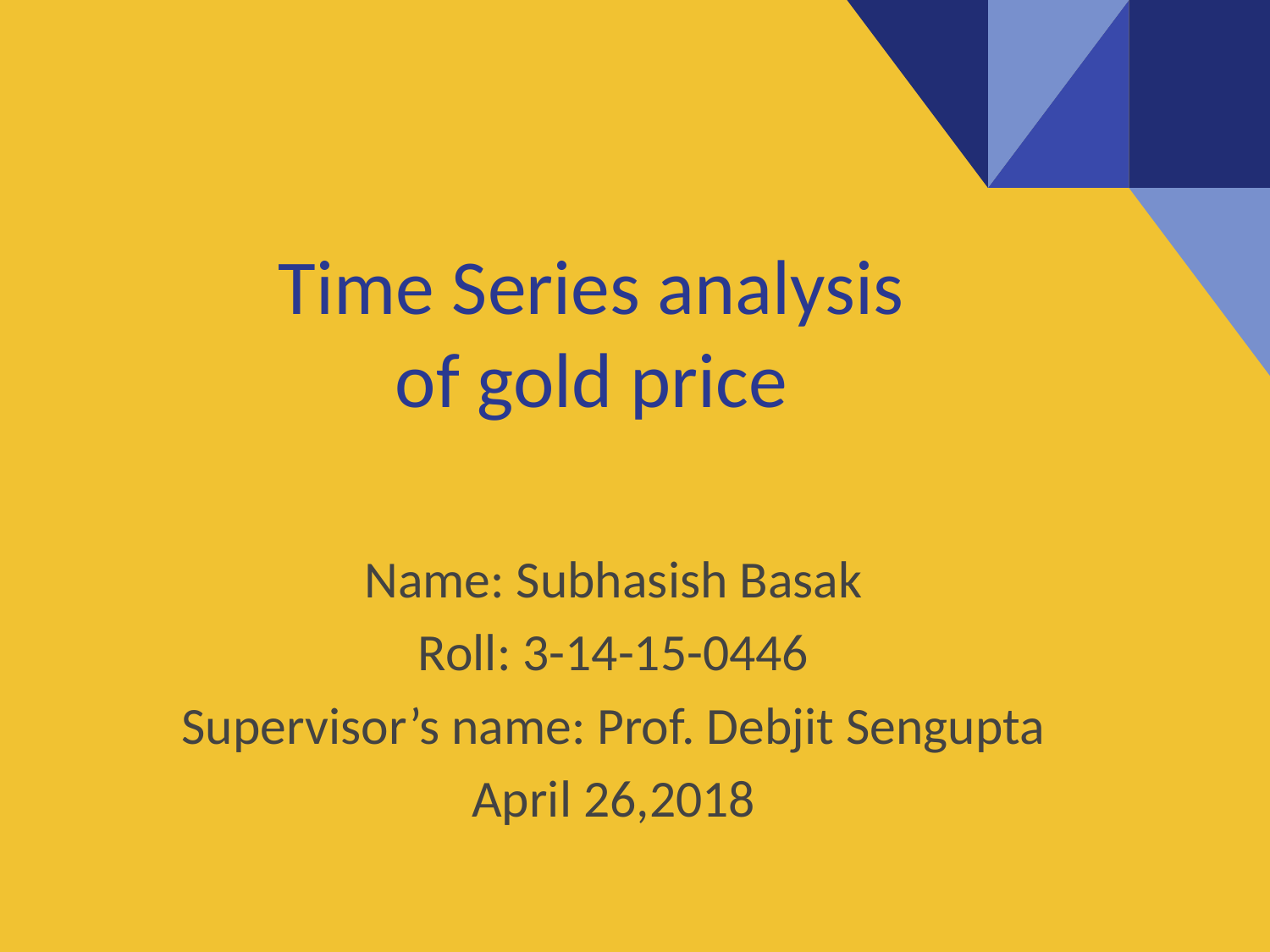

# Time Series analysis of gold price
Name: Subhasish Basak
Roll: 3-14-15-0446
Supervisor’s name: Prof. Debjit Sengupta
April 26,2018